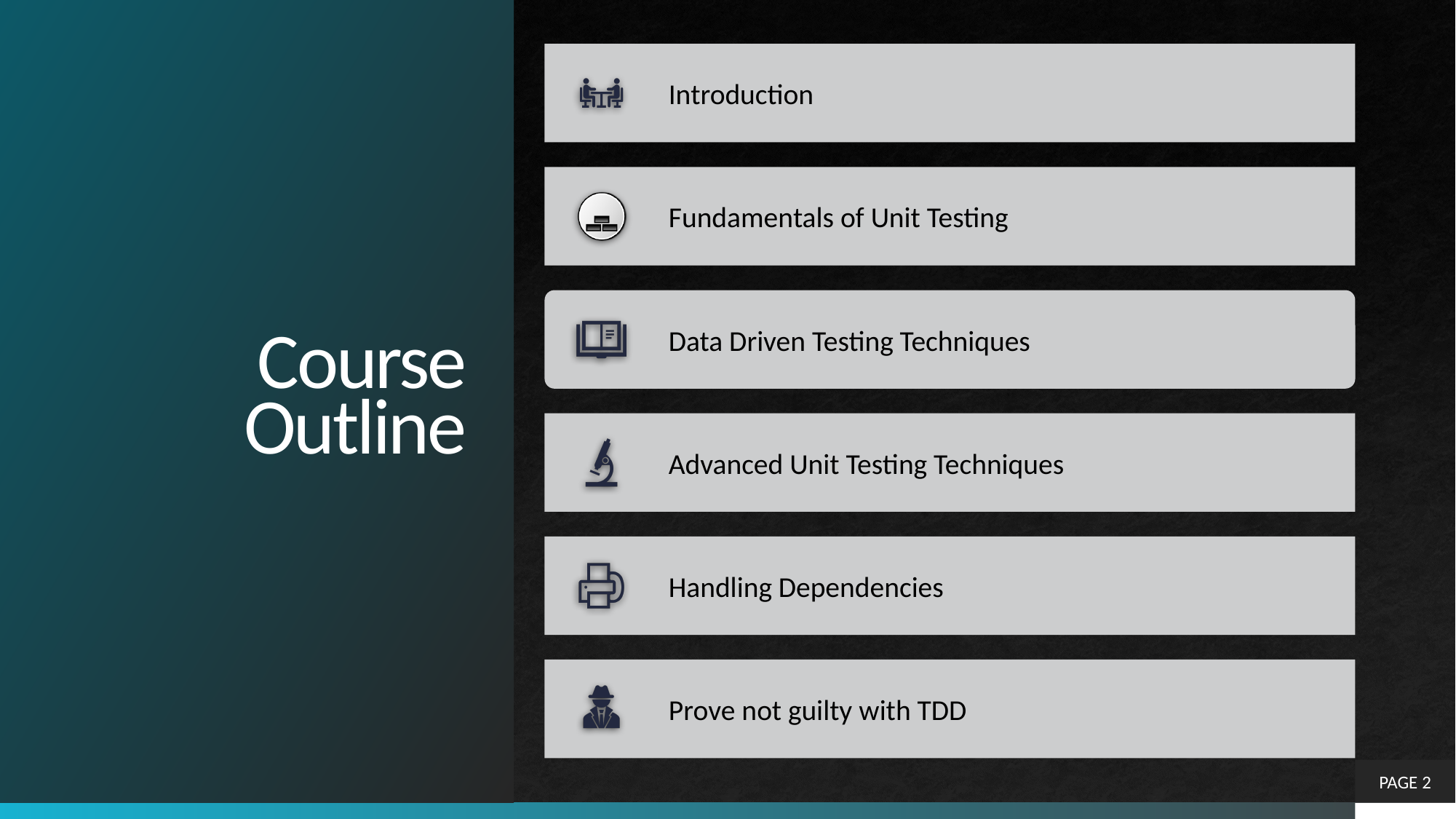

# Course Outline
Introduction
Fundamentals of Unit Testing
Data Driven Testing Techniques
Advanced Unit Testing Techniques
Handling Dependencies
Prove not guilty with TDD
PAGE 2